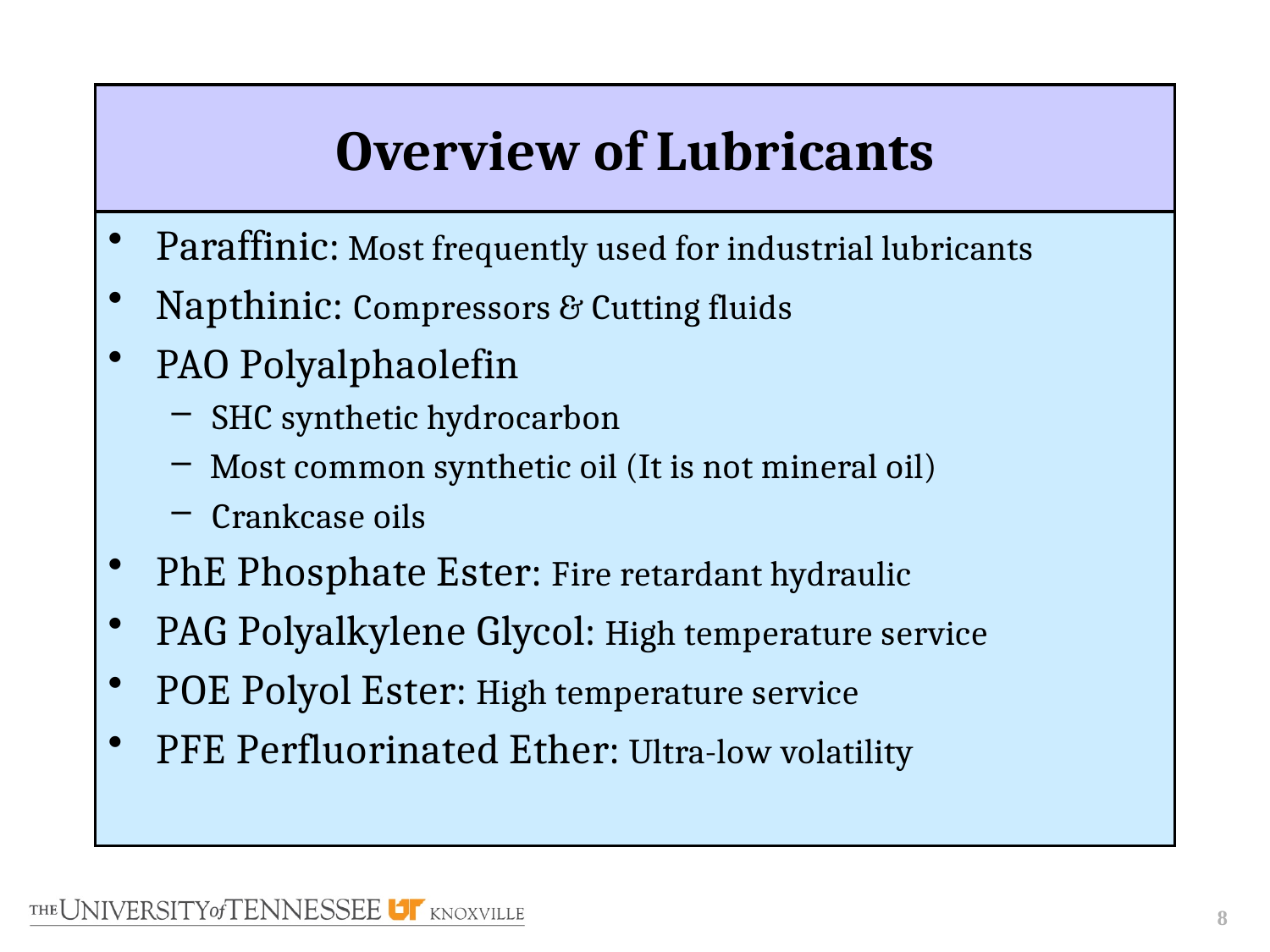

# Overview of Lubricants
Paraffinic: Most frequently used for industrial lubricants
Napthinic: Compressors & Cutting fluids
PAO Polyalphaolefin
SHC synthetic hydrocarbon
Most common synthetic oil (It is not mineral oil)
Crankcase oils
PhE Phosphate Ester: Fire retardant hydraulic
PAG Polyalkylene Glycol: High temperature service
POE Polyol Ester: High temperature service
PFE Perfluorinated Ether: Ultra-low volatility

8